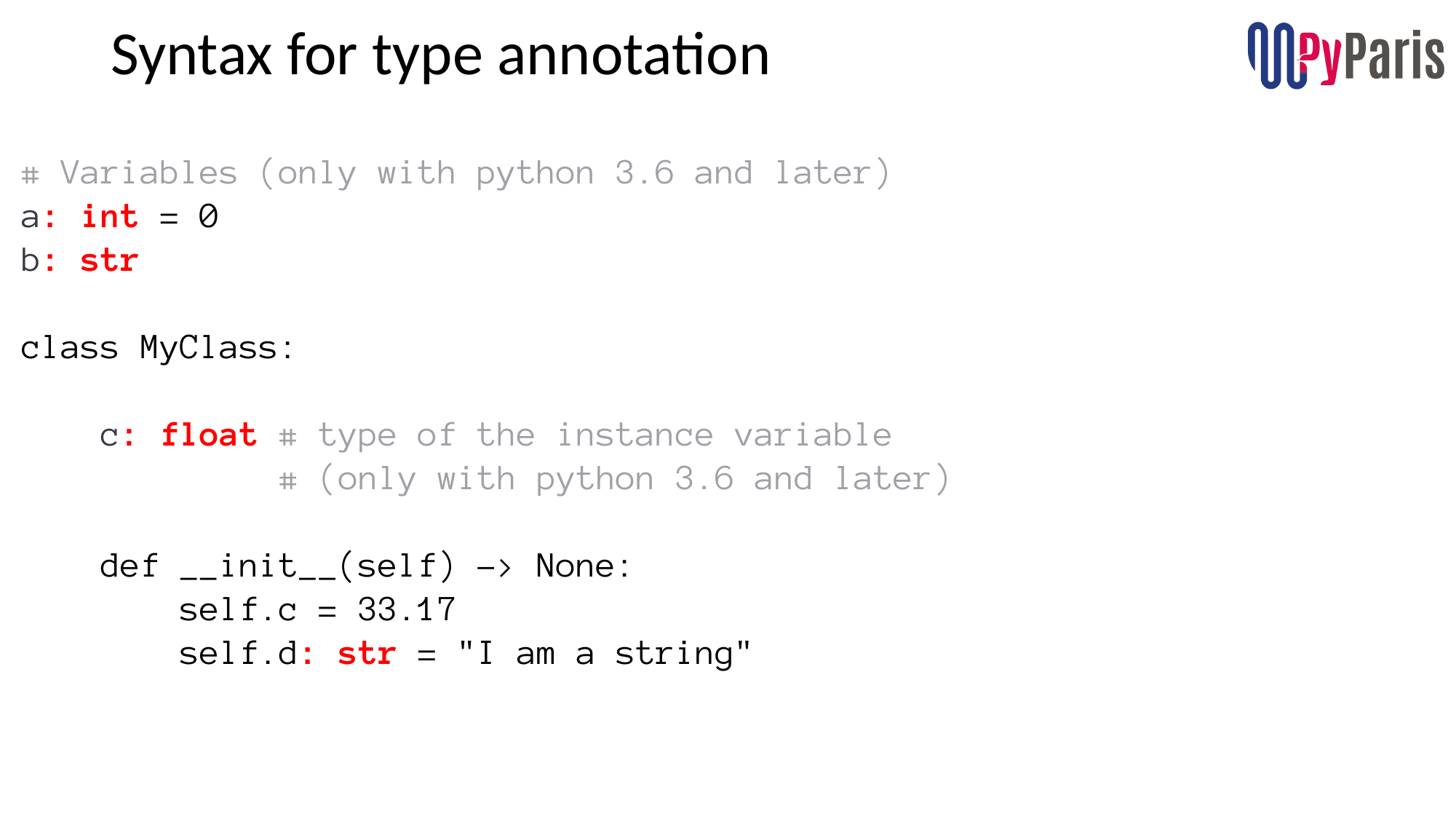

# Syntax for type annotation
# Variables (only with python 3.6 and later)
a: int = 0
b: str

class MyClass:

    c: float # type of the instance variable
             # (only with python 3.6 and later)

    def __init__(self) -> None:
        self.c = 33.17
        self.d: str = "I am a string"